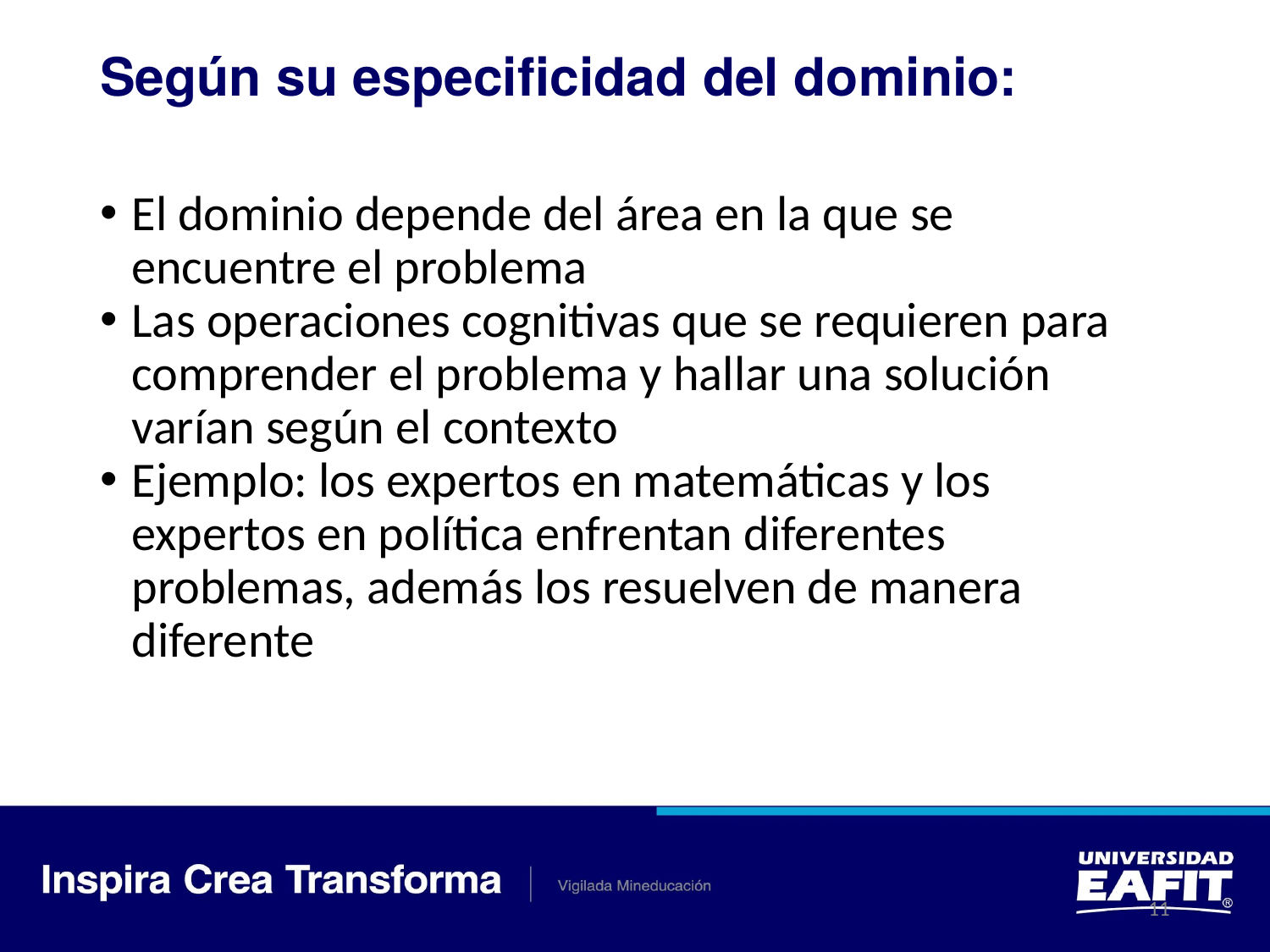

# Según su especificidad del dominio:
El dominio depende del área en la que se encuentre el problema
Las operaciones cognitivas que se requieren para comprender el problema y hallar una solución varían según el contexto
Ejemplo: los expertos en matemáticas y los expertos en política enfrentan diferentes problemas, además los resuelven de manera diferente

11